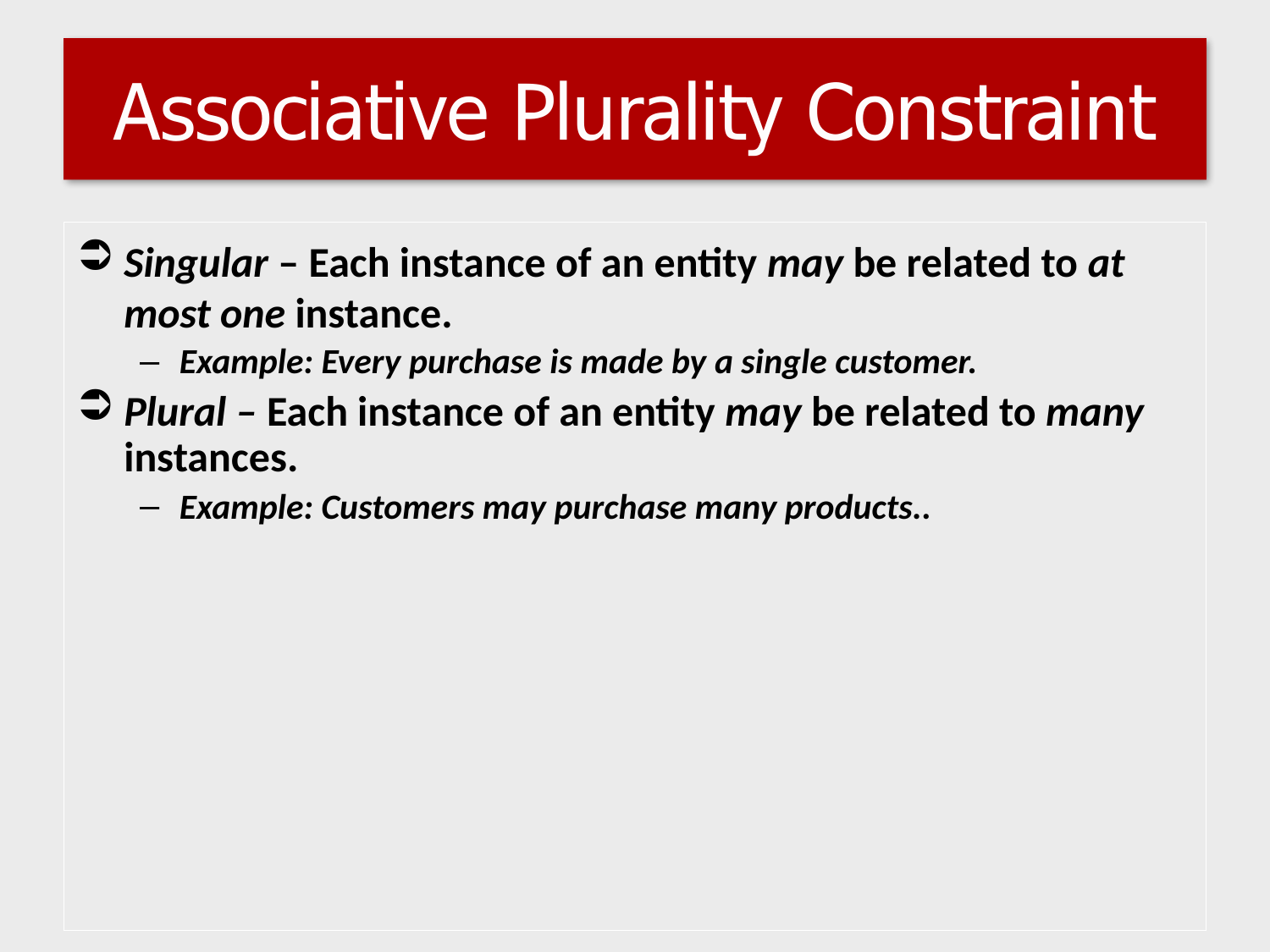

# Associative Plurality Constraint
Singular – Each instance of an entity may be related to at most one instance.
Example: Every purchase is made by a single customer.
Plural – Each instance of an entity may be related to many instances.
Example: Customers may purchase many products..